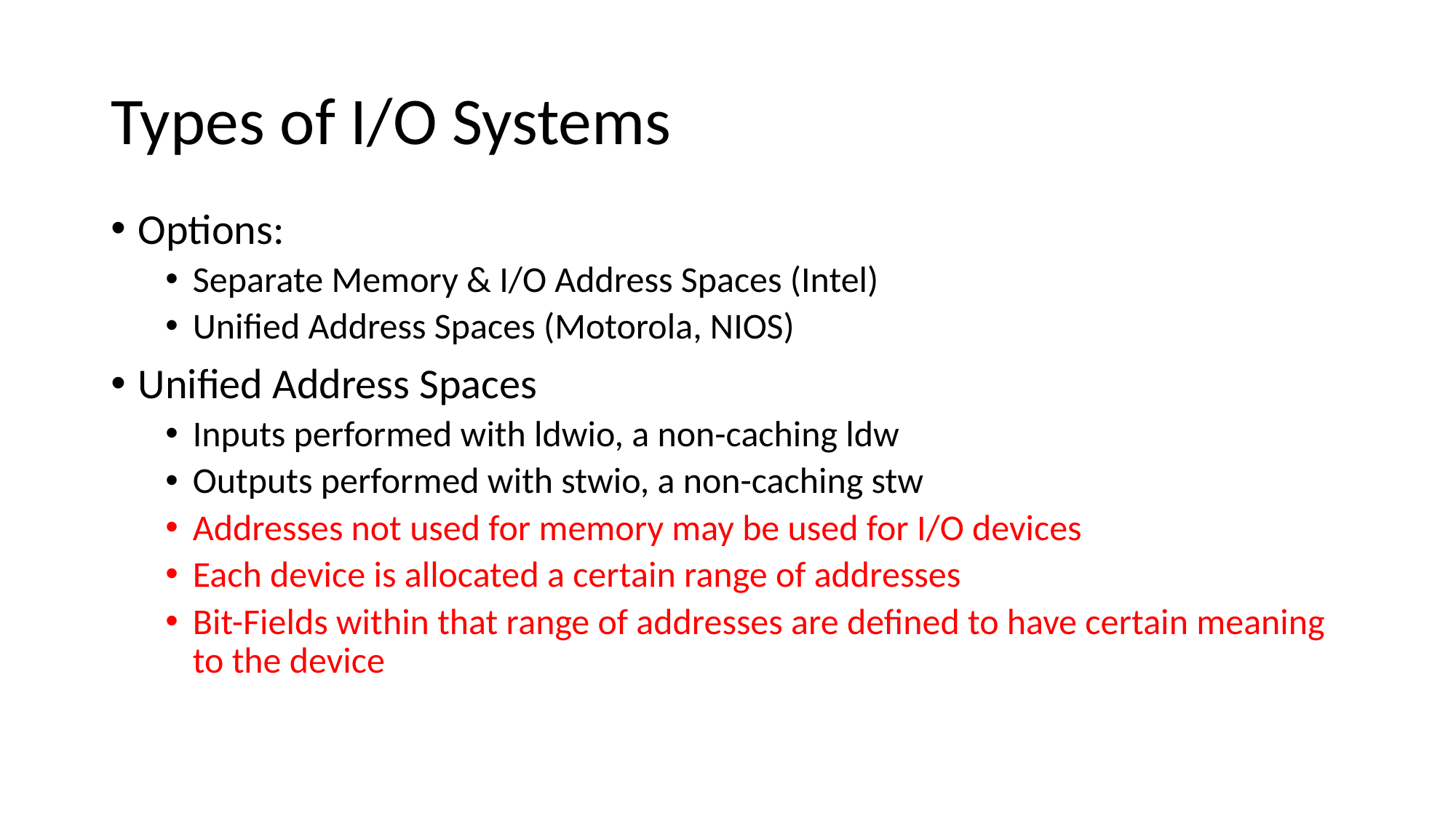

# Types of I/O Systems
Options:
Separate Memory & I/O Address Spaces (Intel)
Unified Address Spaces (Motorola, NIOS)
Unified Address Spaces
Inputs performed with ldwio, a non-caching ldw
Outputs performed with stwio, a non-caching stw
Addresses not used for memory may be used for I/O devices
Each device is allocated a certain range of addresses
Bit-Fields within that range of addresses are defined to have certain meaning to the device